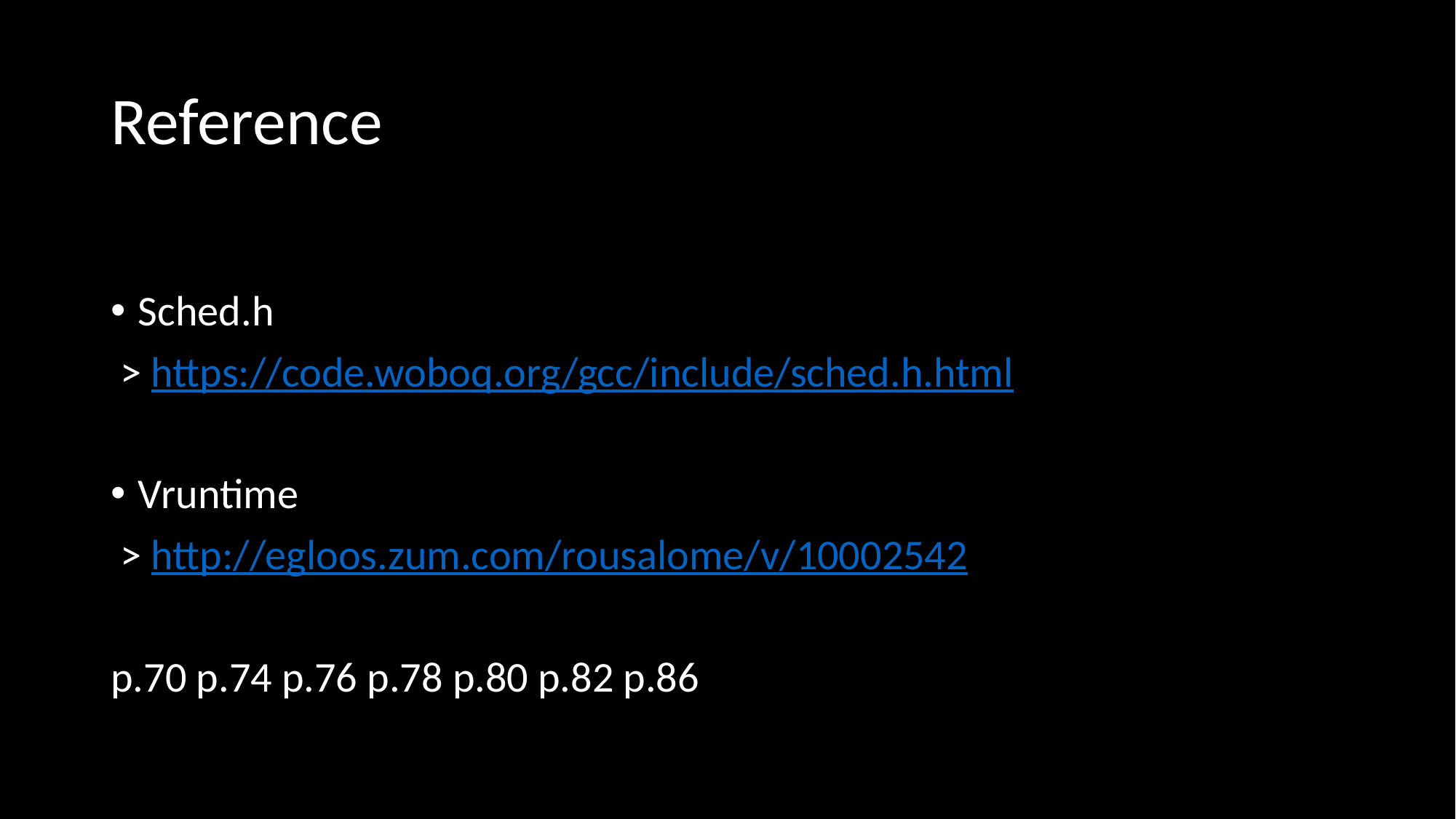

# Reference

Sched.h
 > https://code.woboq.org/gcc/include/sched.h.html

Vruntime
 > http://egloos.zum.com/rousalome/v/10002542

p.70 p.74 p.76 p.78 p.80 p.82 p.86